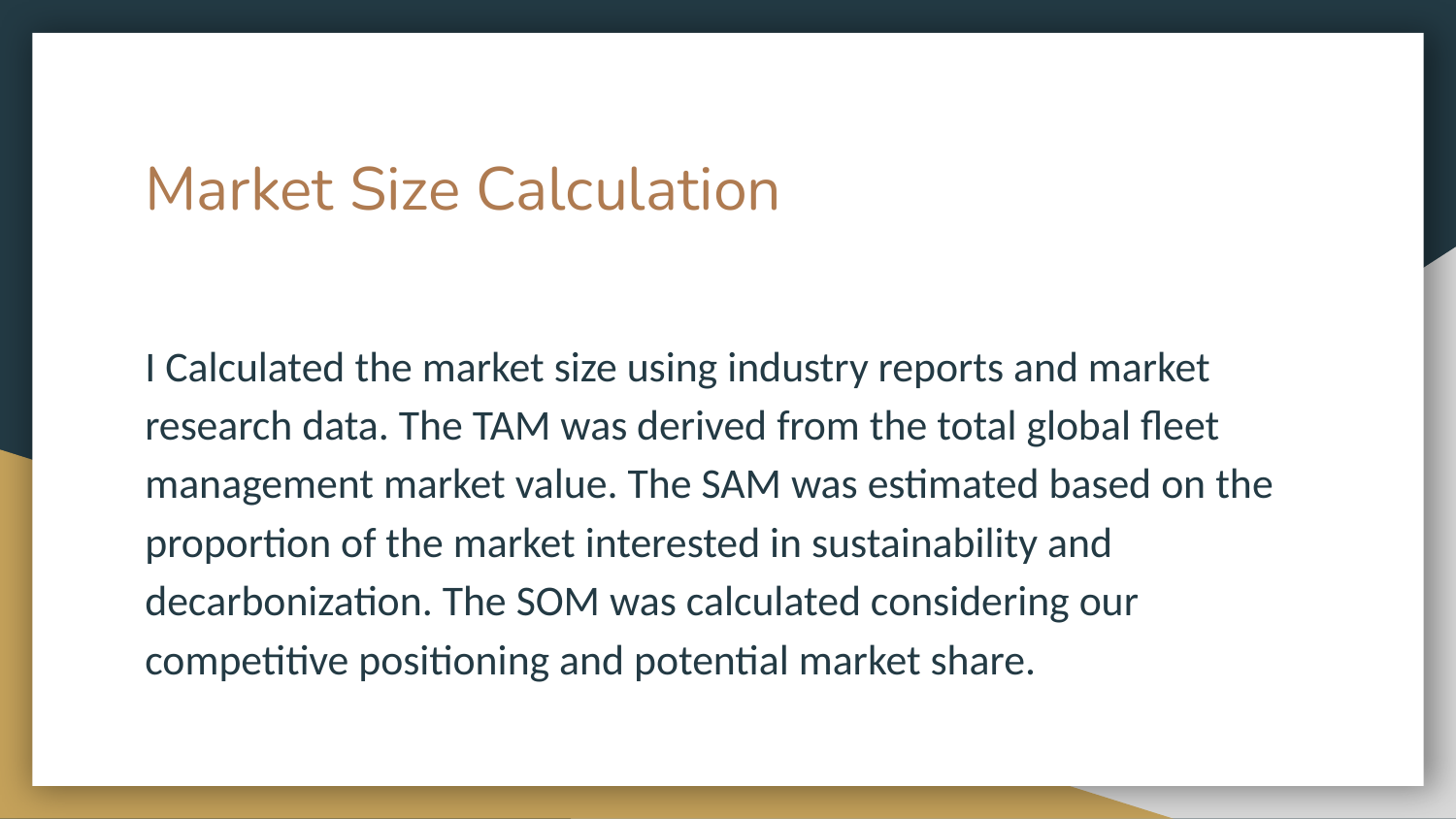

# Market Size Calculation
I Calculated the market size using industry reports and market research data. The TAM was derived from the total global fleet management market value. The SAM was estimated based on the proportion of the market interested in sustainability and decarbonization. The SOM was calculated considering our competitive positioning and potential market share.